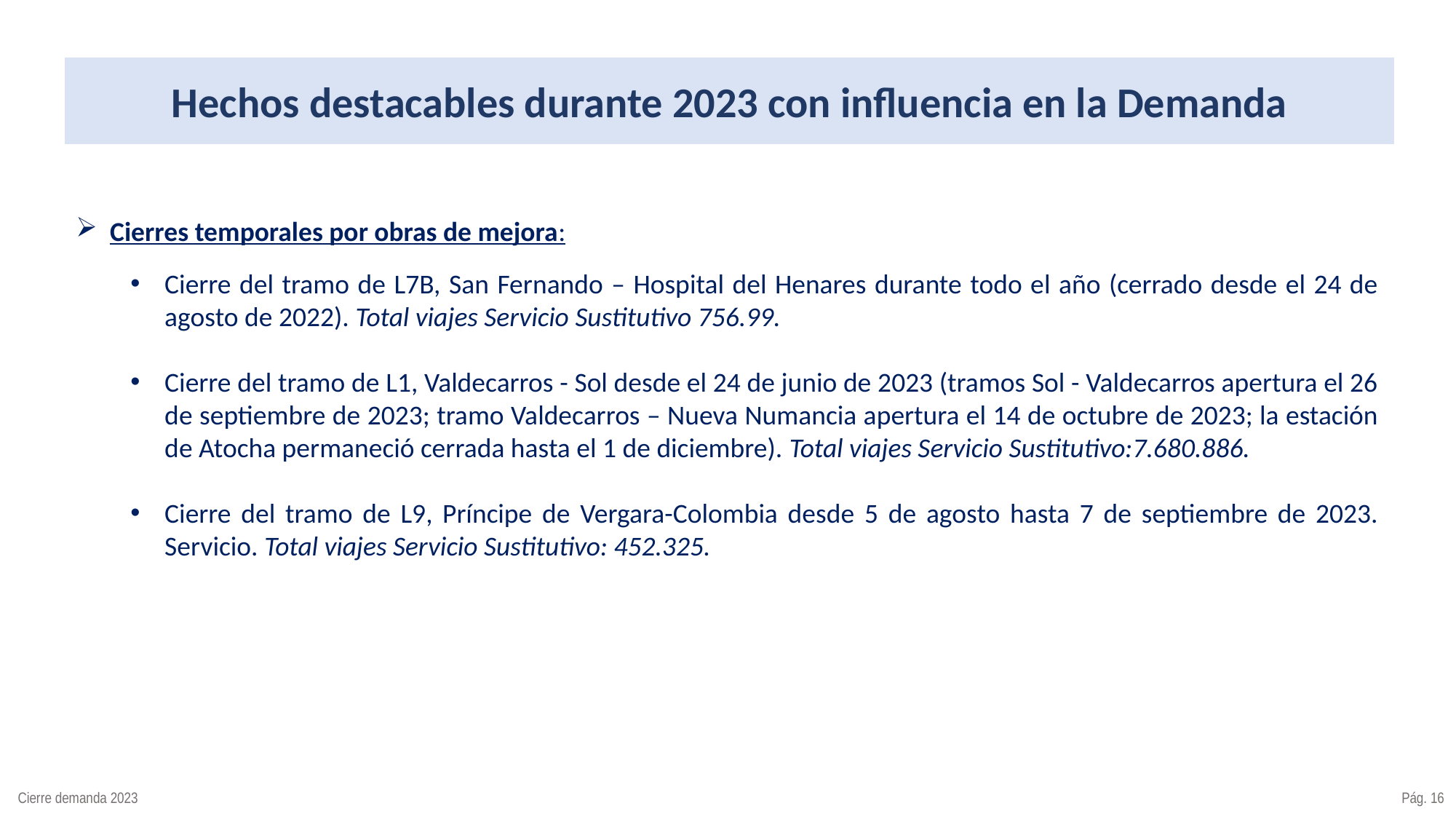

Hechos destacables durante 2023 con influencia en la Demanda

Cierres temporales por obras de mejora:

Cierre del tramo de L7B, San Fernando – Hospital del Henares durante todo el año (cerrado desde el 24 de agosto de 2022). Total viajes Servicio Sustitutivo 756.99.

Cierre del tramo de L1, Valdecarros - Sol desde el 24 de junio de 2023 (tramos Sol - Valdecarros apertura el 26 de septiembre de 2023; tramo Valdecarros – Nueva Numancia apertura el 14 de octubre de 2023; la estación de Atocha permaneció cerrada hasta el 1 de diciembre). Total viajes Servicio Sustitutivo:7.680.886.

Cierre del tramo de L9, Príncipe de Vergara-Colombia desde 5 de agosto hasta 7 de septiembre de 2023. Servicio. Total viajes Servicio Sustitutivo: 452.325.

Pág. 16